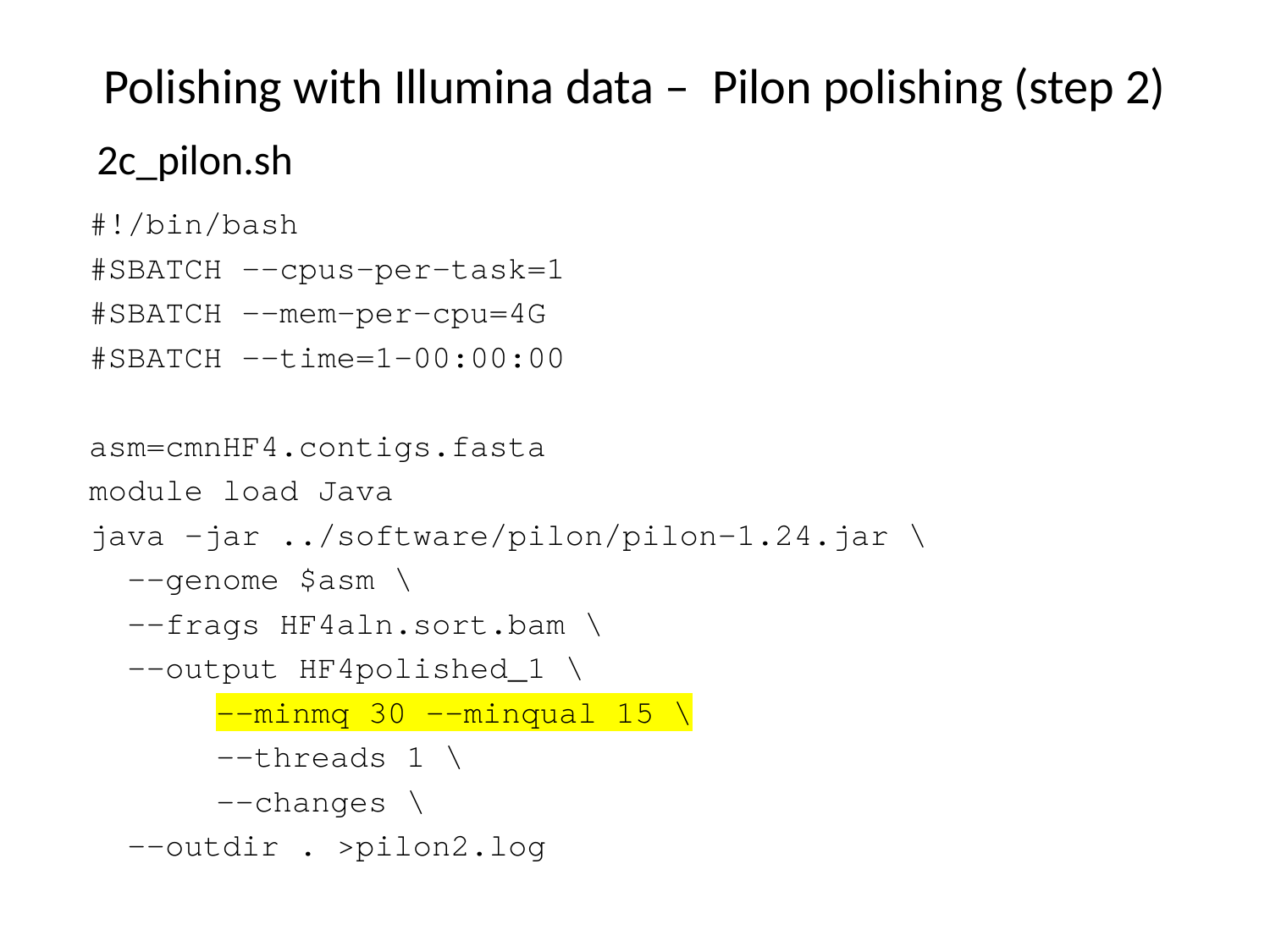

Polishing with Illumina data –  Pilon polishing (step 2)
2c_pilon.sh
#!/bin/bash
#SBATCH --cpus-per-task=1
#SBATCH --mem-per-cpu=4G
#SBATCH --time=1-00:00:00

asm=cmnHF4.contigs.fasta
module load Java
java -jar ../software/pilon/pilon-1.24.jar \
  --genome $asm \
  --frags HF4aln.sort.bam \
  --output HF4polished_1 \
	--minmq 30 --minqual 15 \
	--threads 1 \
	--changes \
  --outdir . >pilon2.log